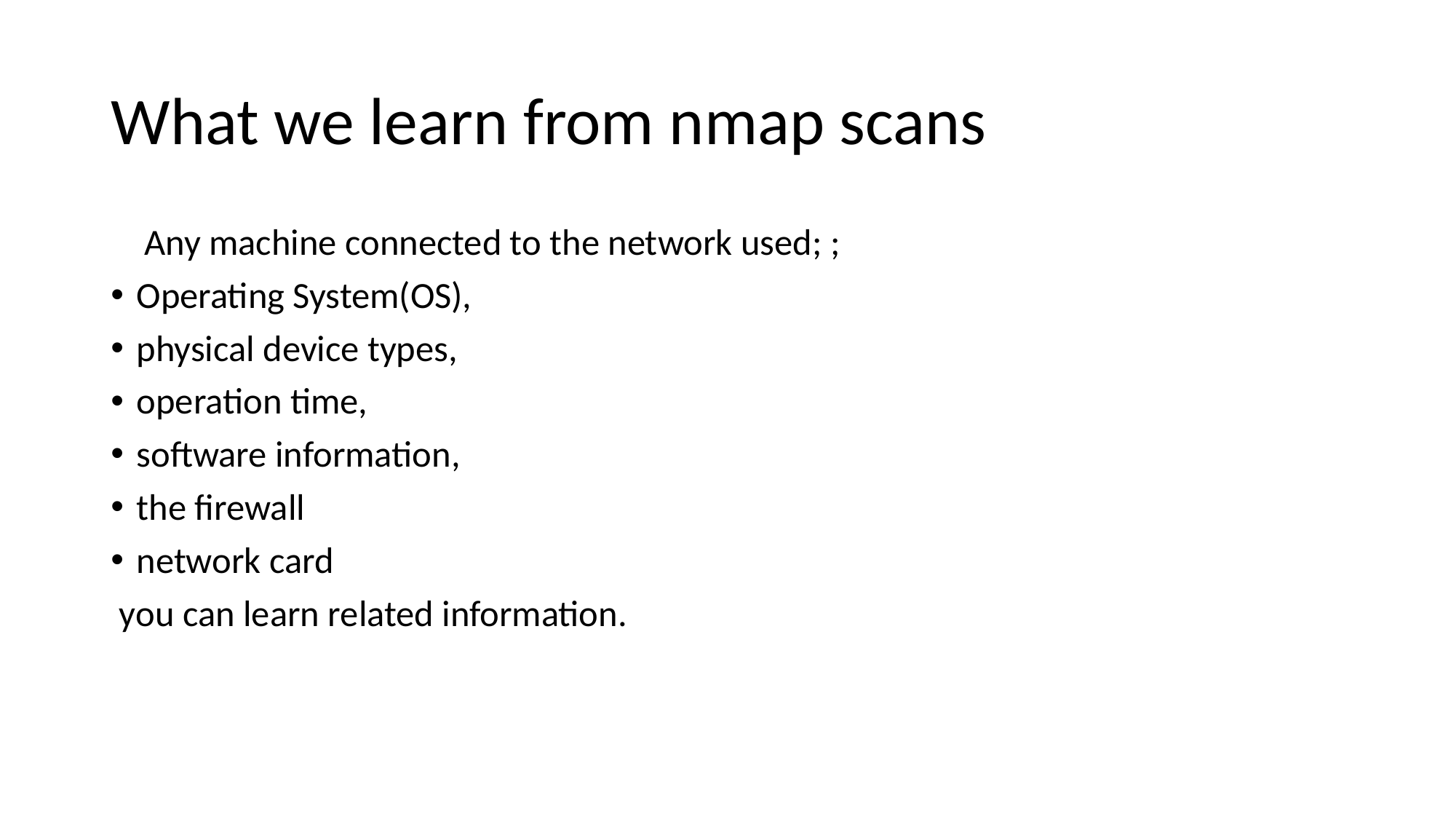

# What we learn from nmap scans
    Any machine connected to the network used; ;
Operating System(OS),
physical device types,
operation time,
software information,
the firewall
network card
 you can learn related information.